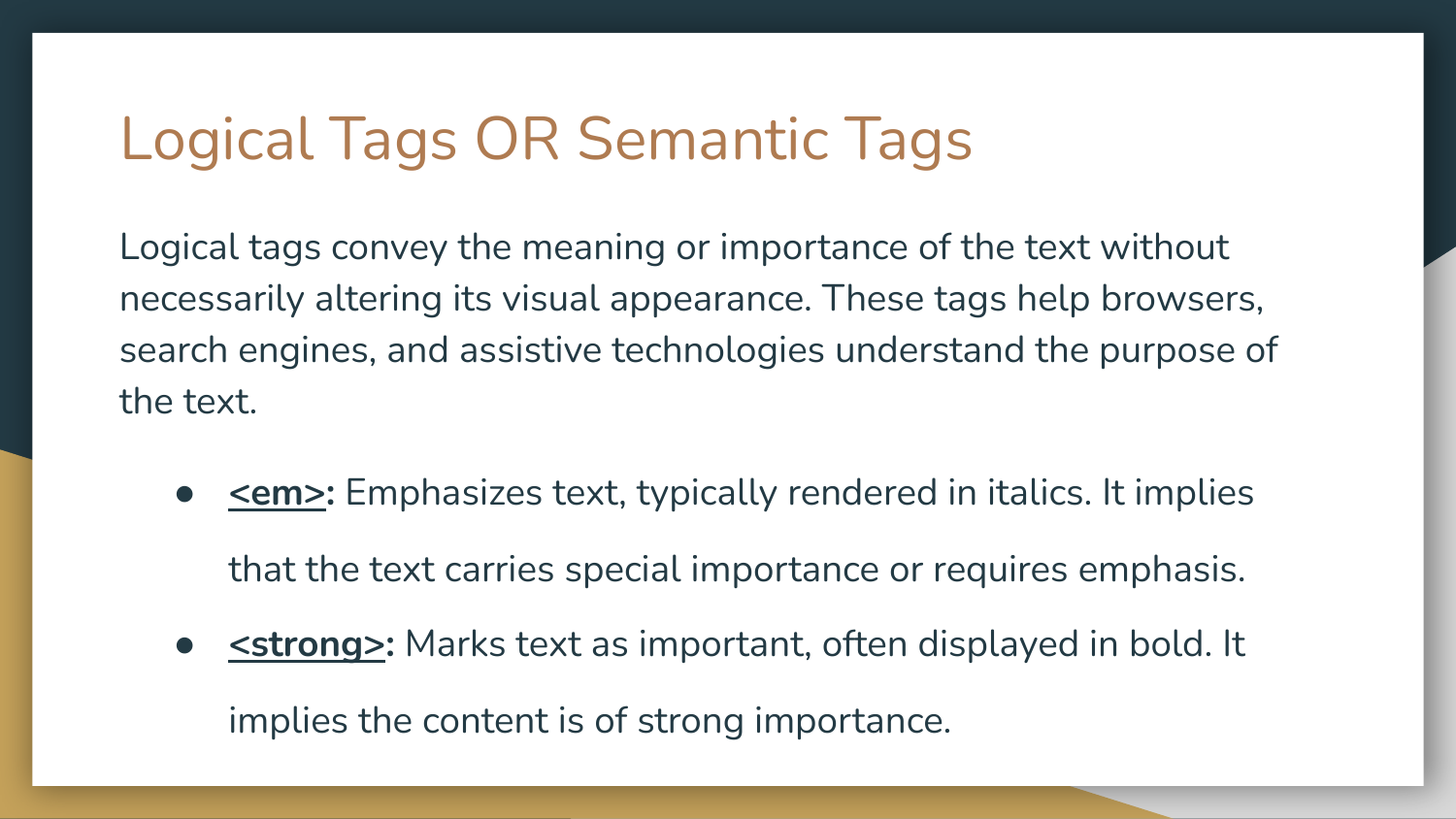

# Logical Tags OR Semantic Tags
Logical tags convey the meaning or importance of the text without necessarily altering its visual appearance. These tags help browsers, search engines, and assistive technologies understand the purpose of the text.
<em>: Emphasizes text, typically rendered in italics. It implies that the text carries special importance or requires emphasis.
<strong>: Marks text as important, often displayed in bold. It implies the content is of strong importance.